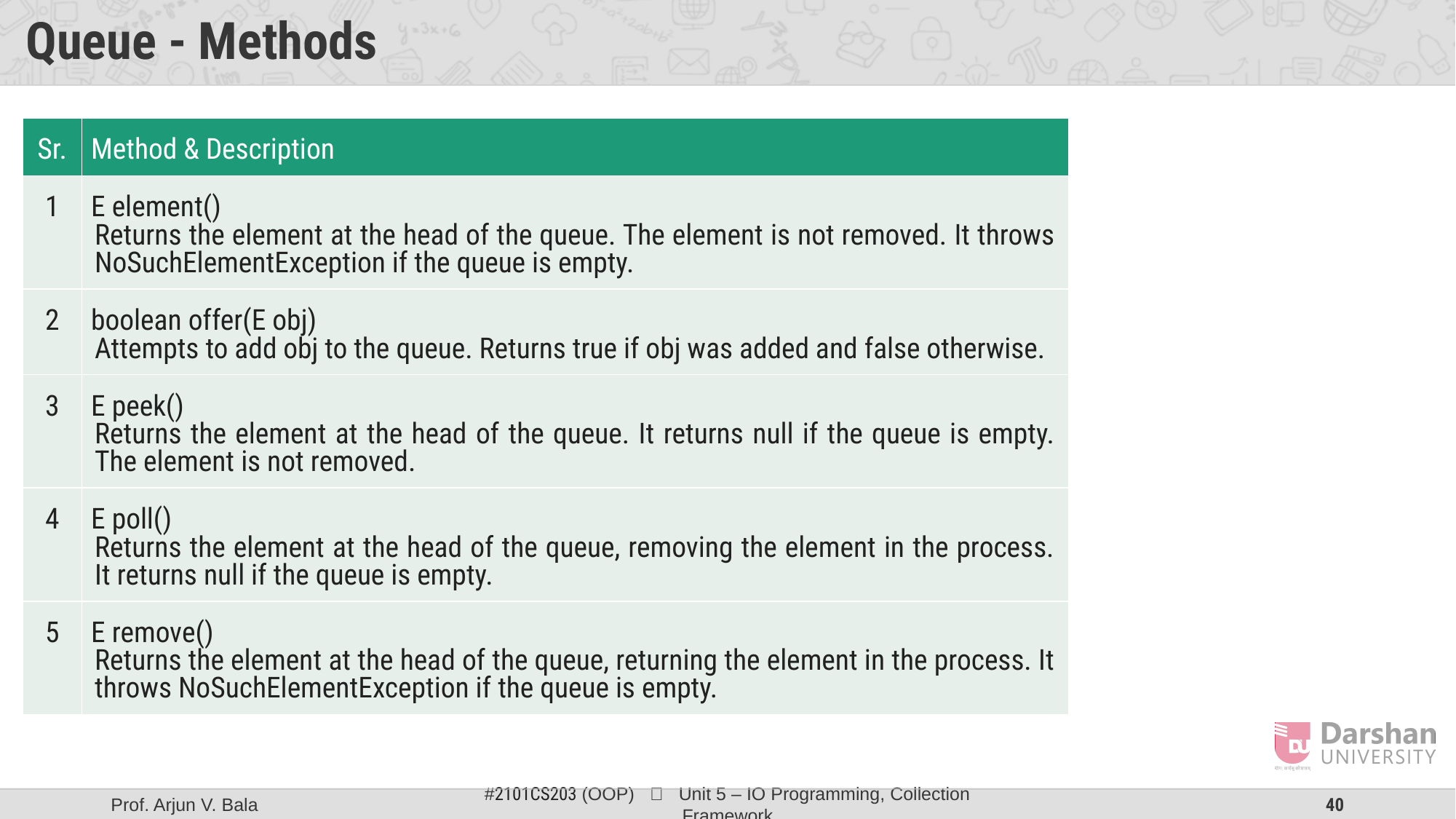

# Queue - Methods
| Sr. | Method & Description |
| --- | --- |
| 1 | E element() Returns the element at the head of the queue. The element is not removed. It throws NoSuchElementException if the queue is empty. |
| 2 | boolean offer(E obj) Attempts to add obj to the queue. Returns true if obj was added and false otherwise. |
| 3 | E peek() Returns the element at the head of the queue. It returns null if the queue is empty. The element is not removed. |
| 4 | E poll() Returns the element at the head of the queue, removing the element in the process. It returns null if the queue is empty. |
| 5 | E remove() Returns the element at the head of the queue, returning the element in the process. It throws NoSuchElementException if the queue is empty. |